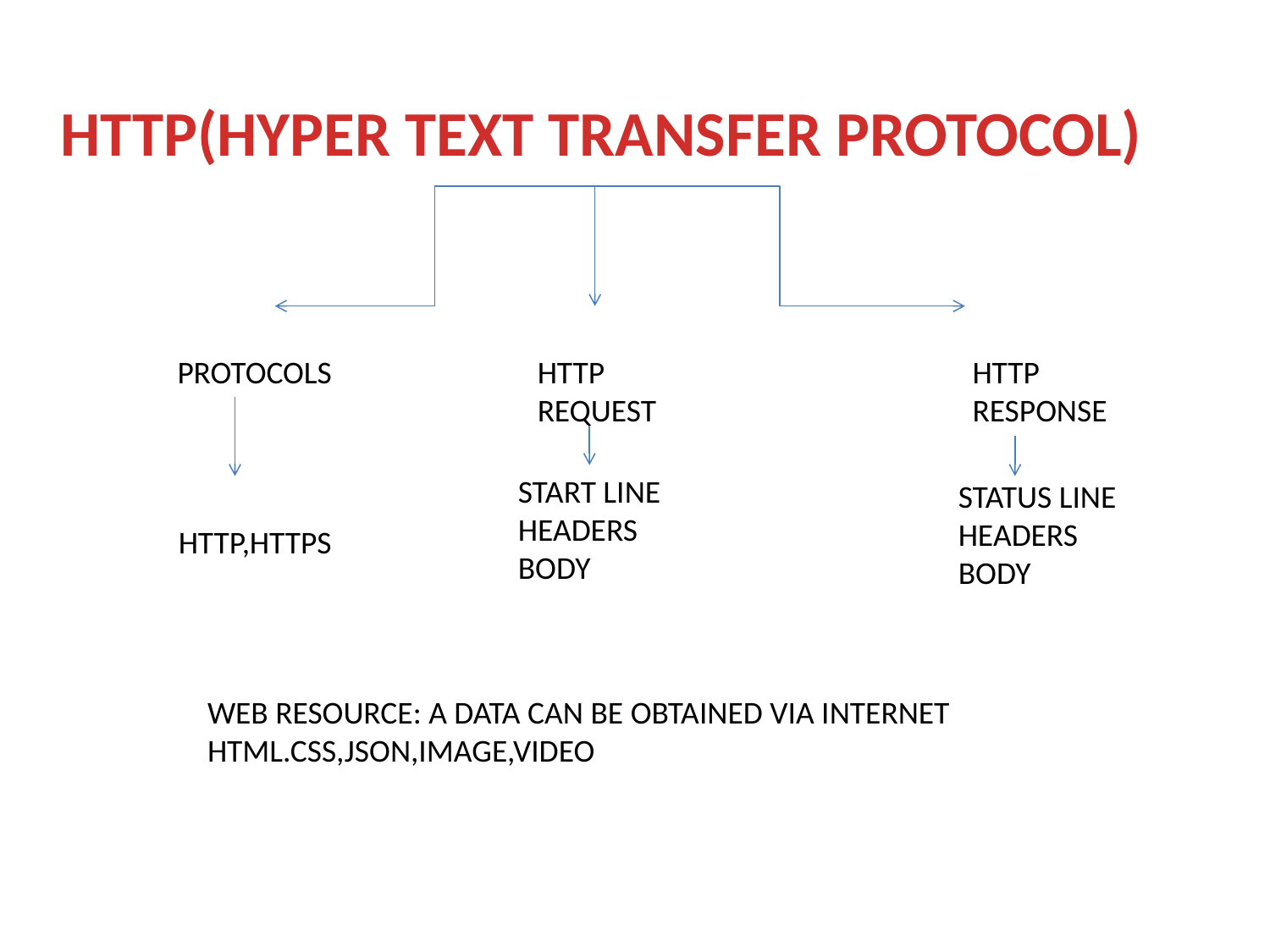

HTTP(HYPER TEXT TRANSFER PROTOCOL)
HTTP RESPONSE
PROTOCOLS
HTTP REQUEST
START LINE
HEADERS
BODY
STATUS LINE
HEADERS
BODY
HTTP,HTTPS
WEB RESOURCE: A DATA CAN BE OBTAINED VIA INTERNET
HTML.CSS,JSON,IMAGE,VIDEO